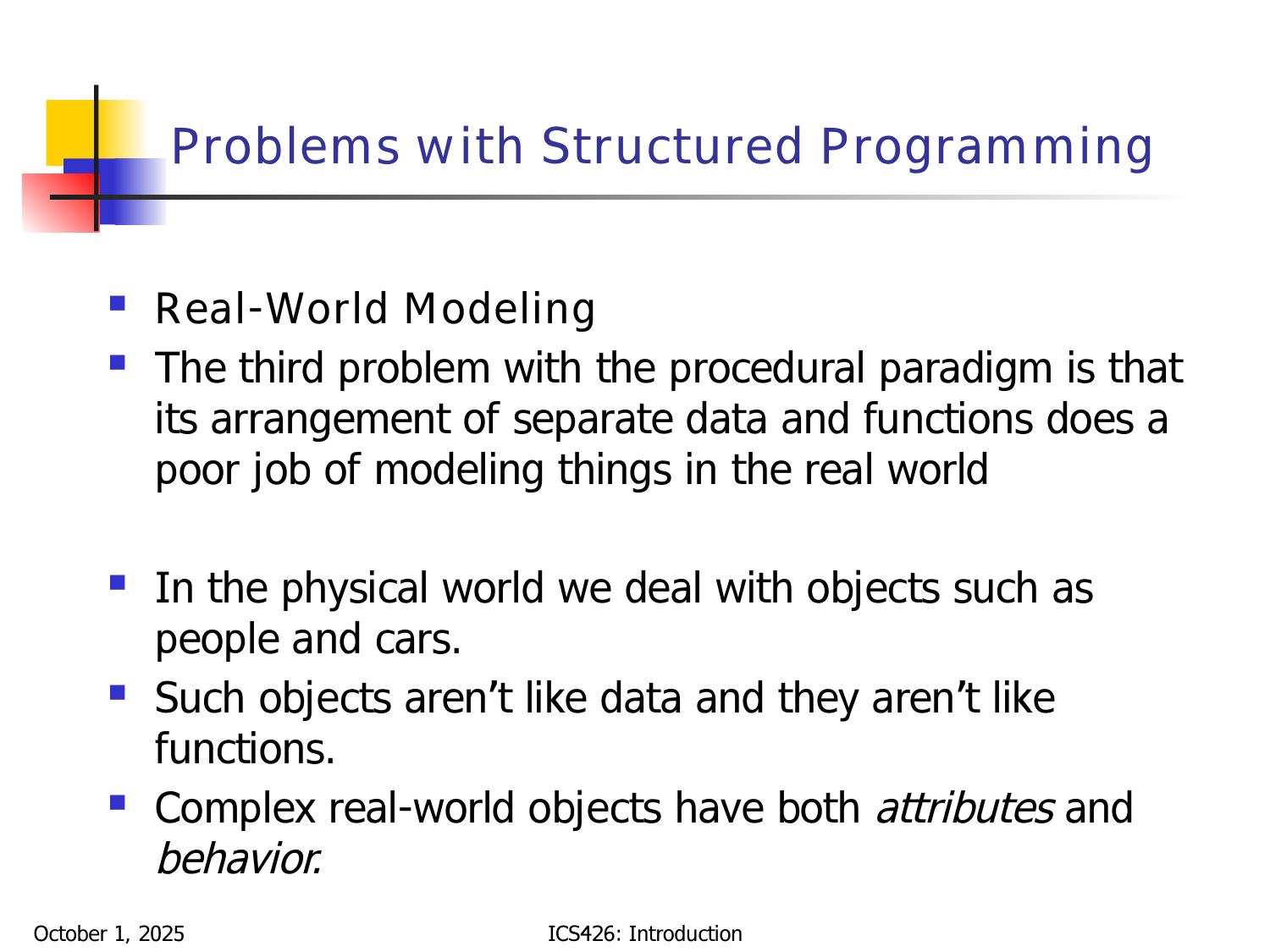

# Problems with Structured Programming
Real-World Modeling
The third problem with the procedural paradigm is that its arrangement of separate data and functions does a poor job of modeling things in the real world

In the physical world we deal with objects such as people and cars.
Such objects aren’t like data and they aren’t like functions.
Complex real-world objects have both attributes and behavior.
October 1, 2025
ICS426: Introduction